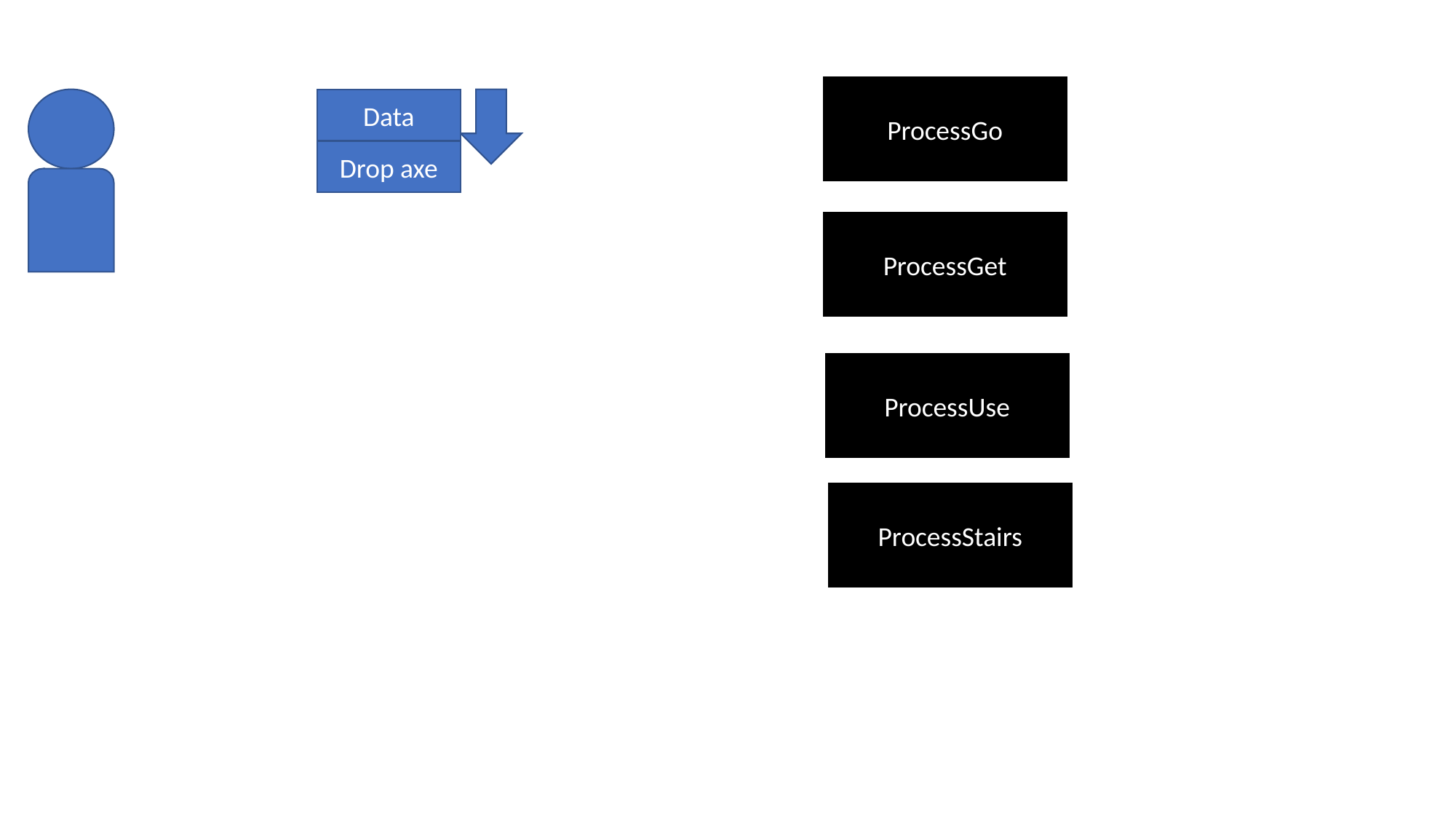

ProcessGo

Data
Drop axe

ProcessGet
ProcessUse
ProcessStairs